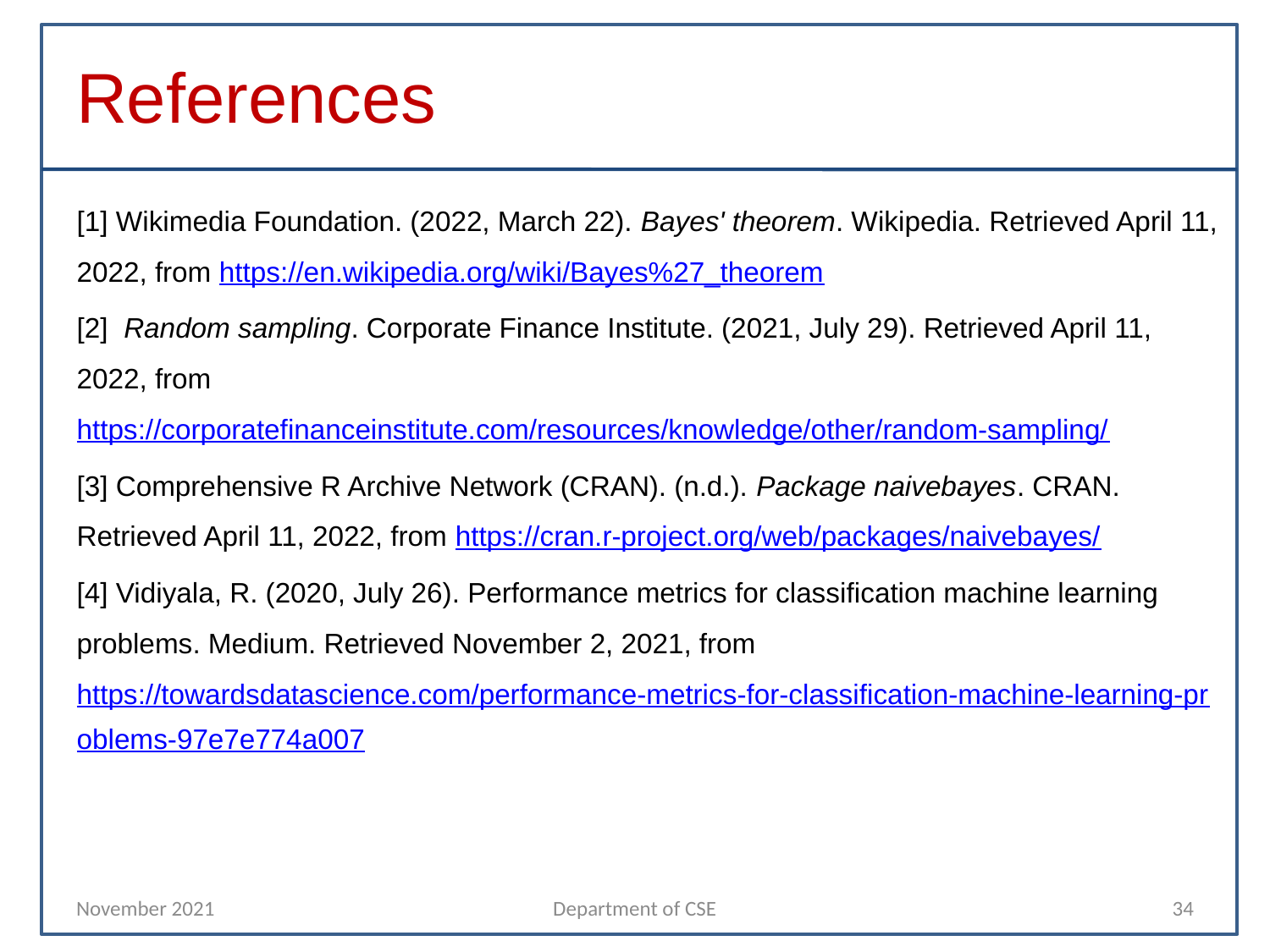

References
[1] Wikimedia Foundation. (2022, March 22). Bayes' theorem. Wikipedia. Retrieved April 11, 2022, from https://en.wikipedia.org/wiki/Bayes%27_theorem
[2]  Random sampling. Corporate Finance Institute. (2021, July 29). Retrieved April 11, 2022, from https://corporatefinanceinstitute.com/resources/knowledge/other/random-sampling/
[3] Comprehensive R Archive Network (CRAN). (n.d.). Package naivebayes. CRAN. Retrieved April 11, 2022, from https://cran.r-project.org/web/packages/naivebayes/
[4] Vidiyala, R. (2020, July 26). Performance metrics for classification machine learning problems. Medium. Retrieved November 2, 2021, from https://towardsdatascience.com/performance-metrics-for-classification-machine-learning-problems-97e7e774a007
November 2021
Department of CSE
34